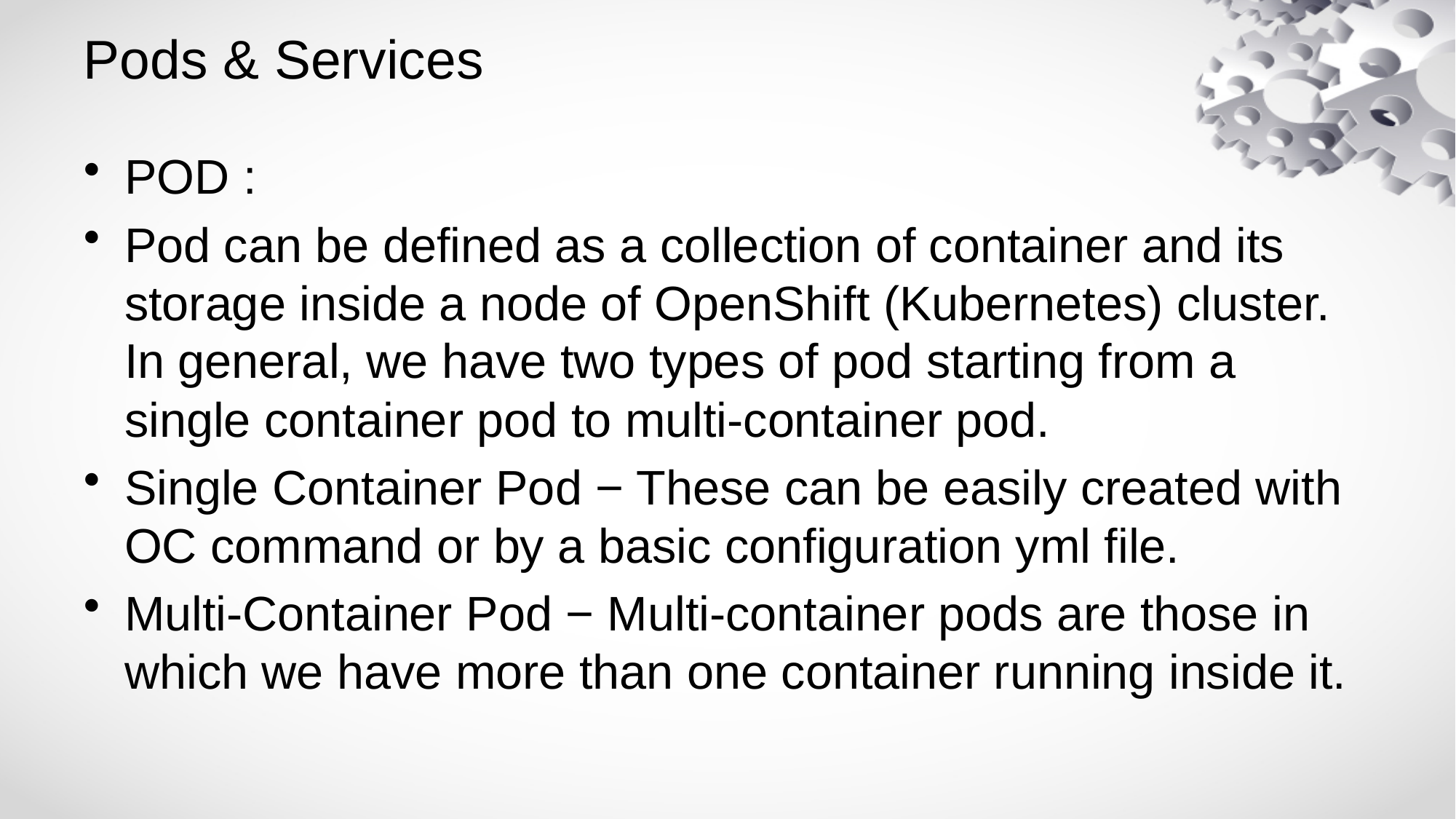

# Pods & Services
POD :
Pod can be defined as a collection of container and its storage inside a node of OpenShift (Kubernetes) cluster. In general, we have two types of pod starting from a single container pod to multi-container pod.
Single Container Pod − These can be easily created with OC command or by a basic configuration yml file.
Multi-Container Pod − Multi-container pods are those in which we have more than one container running inside it.